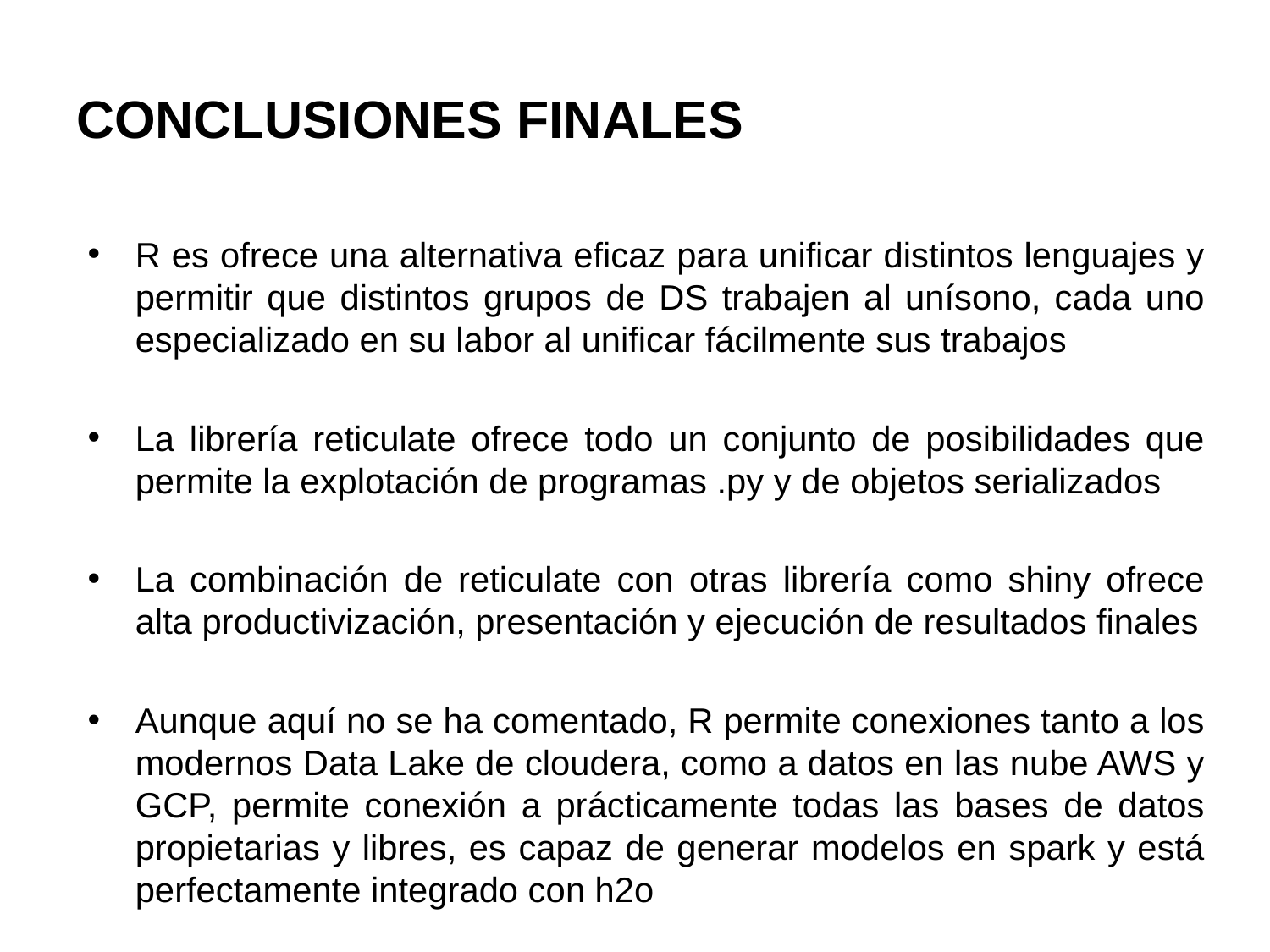

# CONCLUSIONES FINALES
R es ofrece una alternativa eficaz para unificar distintos lenguajes y permitir que distintos grupos de DS trabajen al unísono, cada uno especializado en su labor al unificar fácilmente sus trabajos

La librería reticulate ofrece todo un conjunto de posibilidades que permite la explotación de programas .py y de objetos serializados

La combinación de reticulate con otras librería como shiny ofrece alta productivización, presentación y ejecución de resultados finales

Aunque aquí no se ha comentado, R permite conexiones tanto a los modernos Data Lake de cloudera, como a datos en las nube AWS y GCP, permite conexión a prácticamente todas las bases de datos propietarias y libres, es capaz de generar modelos en spark y está perfectamente integrado con h2o